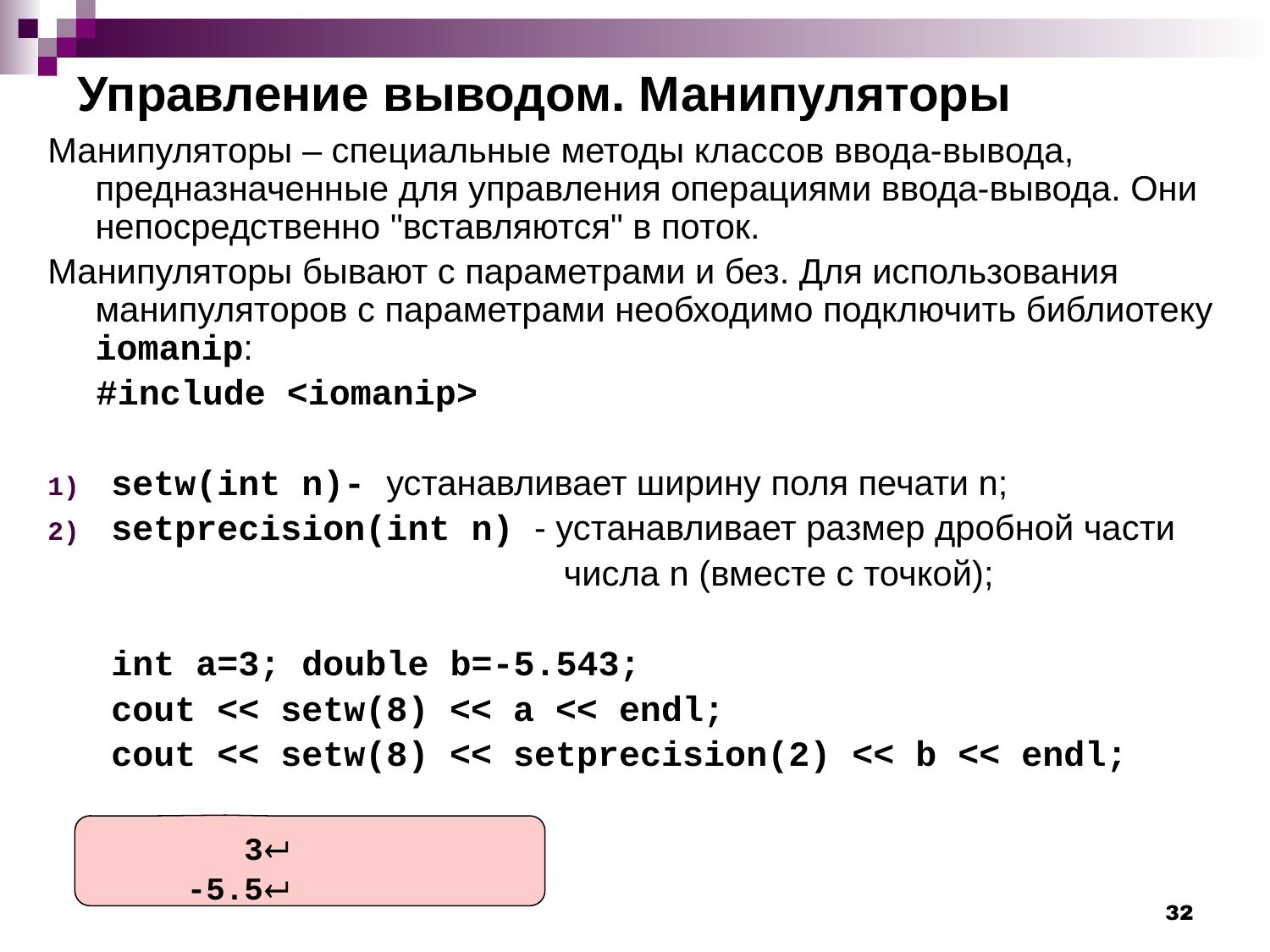

# Управление выводом. Манипуляторы
Манипуляторы – специальные методы классов ввода-вывода, предназначенные для управления операциями ввода-вывода. Они непосредственно "вставляются" в поток.
Манипуляторы бывают с параметрами и без. Для использования манипуляторов с параметрами необходимо подключить библиотеку iomanip:
     #include <iomanip>

setw(int n)- устанавливает ширину поля печати n;
setprecision(int n) - устанавливает размер дробной части
                                                     числа n (вместе с точкой);

   int a=3; double b=-5.543;
   cout << setw(8) << a << endl;
   cout << setw(8) << setprecision(2) << b << endl;
        3↵
     -5.5↵
32